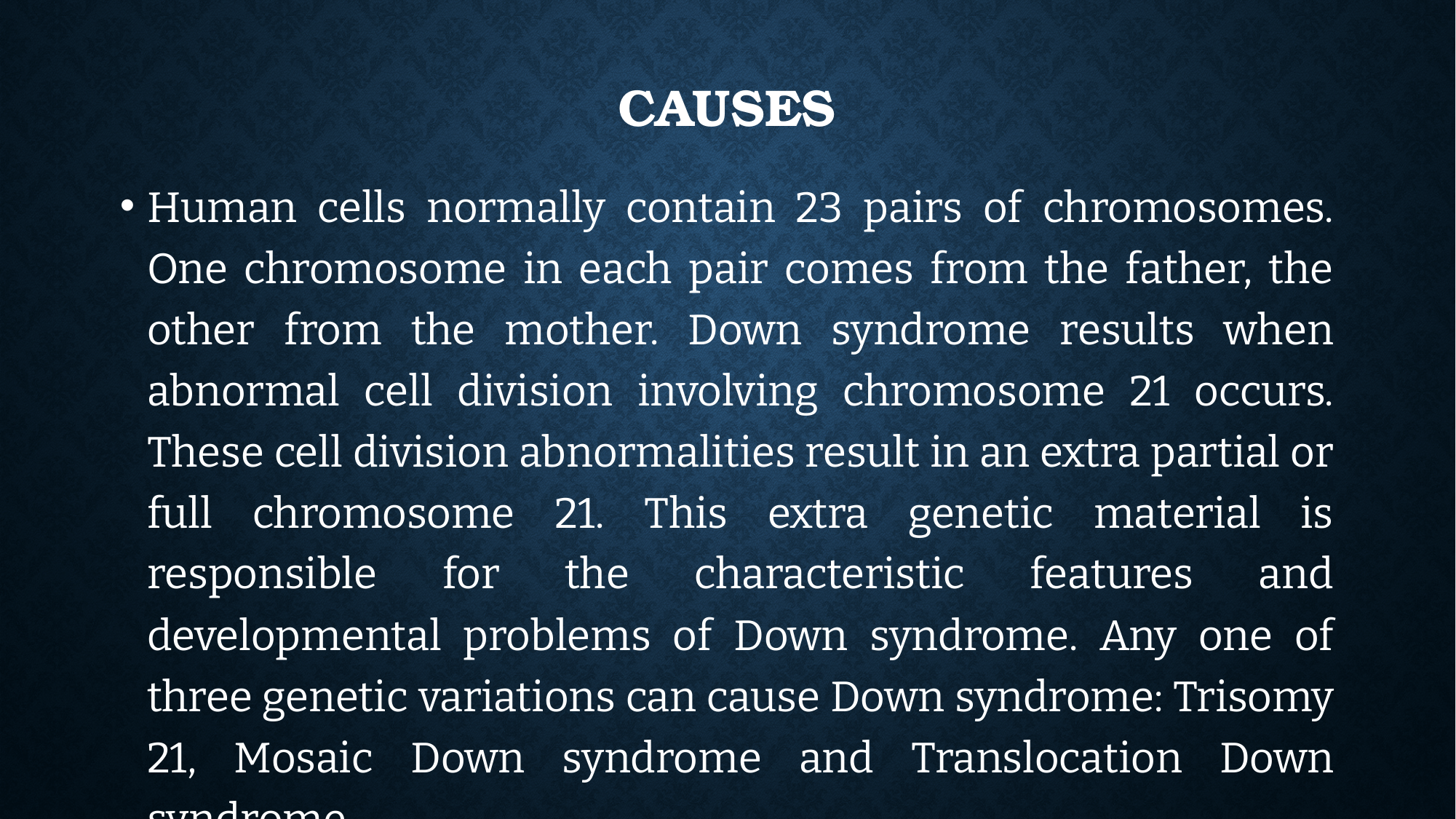

# Causes
Human cells normally contain 23 pairs of chromosomes. One chromosome in each pair comes from the father, the other from the mother. Down syndrome results when abnormal cell division involving chromosome 21 occurs. These cell division abnormalities result in an extra partial or full chromosome 21. This extra genetic material is responsible for the characteristic features and developmental problems of Down syndrome. Any one of three genetic variations can cause Down syndrome: Trisomy 21, Mosaic Down syndrome and Translocation Down syndrome